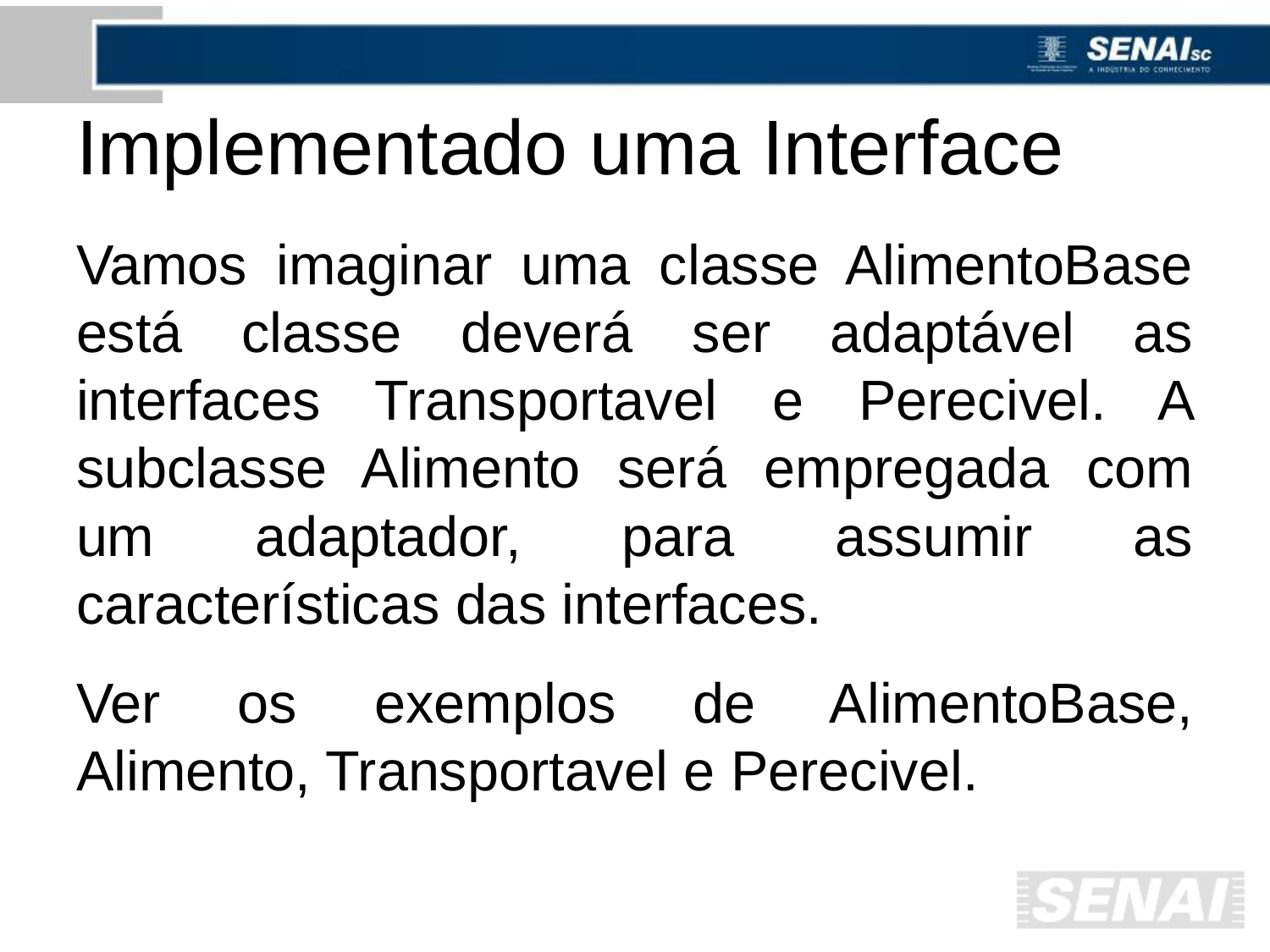

# Implementado uma Interface
Vamos imaginar uma classe AlimentoBase está classe deverá ser adaptável as interfaces Transportavel e Perecivel. A subclasse Alimento será empregada com um adaptador, para assumir as características das interfaces.
Ver os exemplos de AlimentoBase, Alimento, Transportavel e Perecivel.